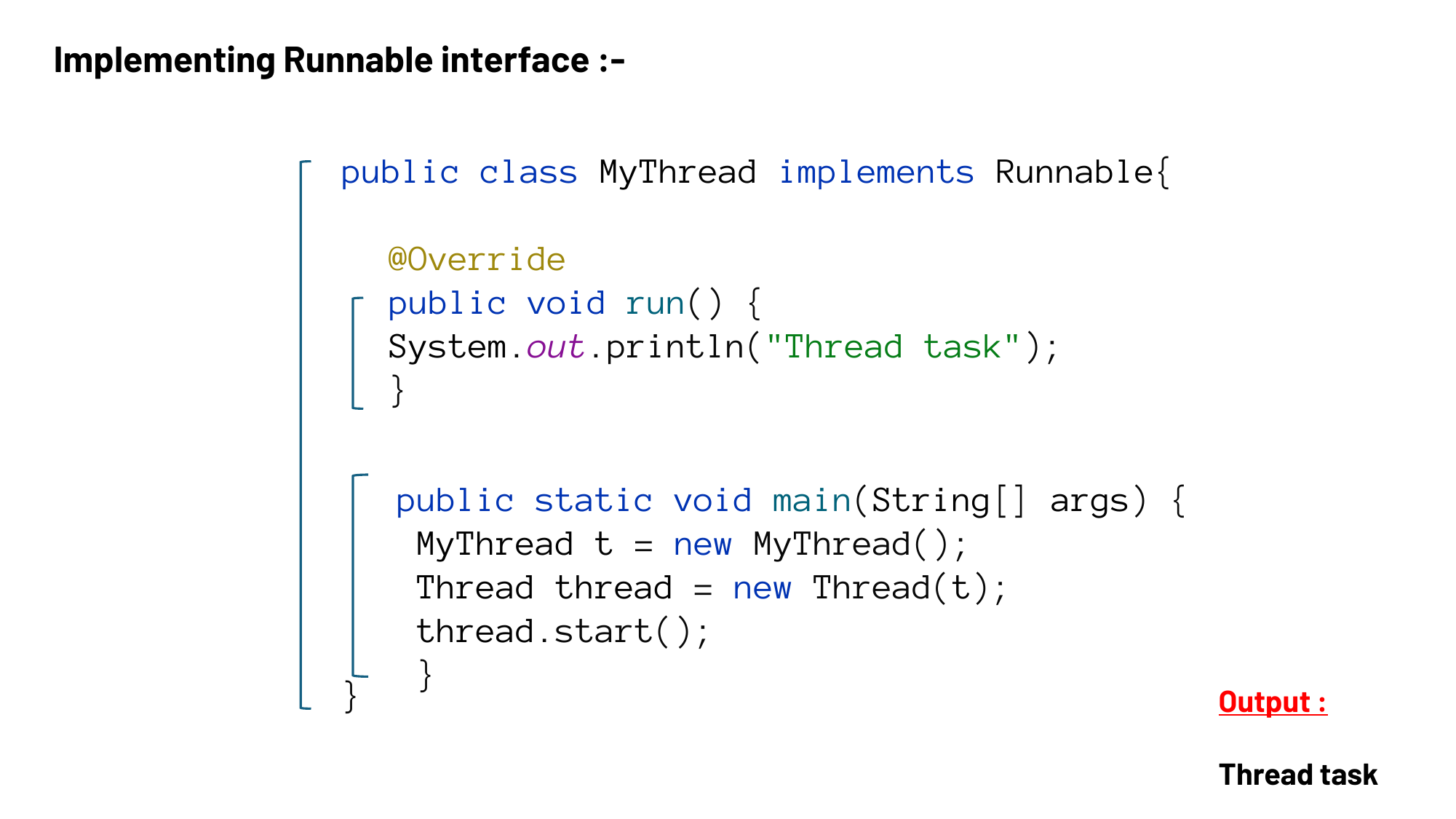

Implementing Runnable interface :-
​public class MyThread implements Runnable{

 
}

 @Override
 public void run() {
 System.out.println("Thread task");
 }

public static void main(String[] args) {
 MyThread t = new MyThread();
 Thread thread = new Thread(t);
 thread.start();
 }

Output :

Thread task